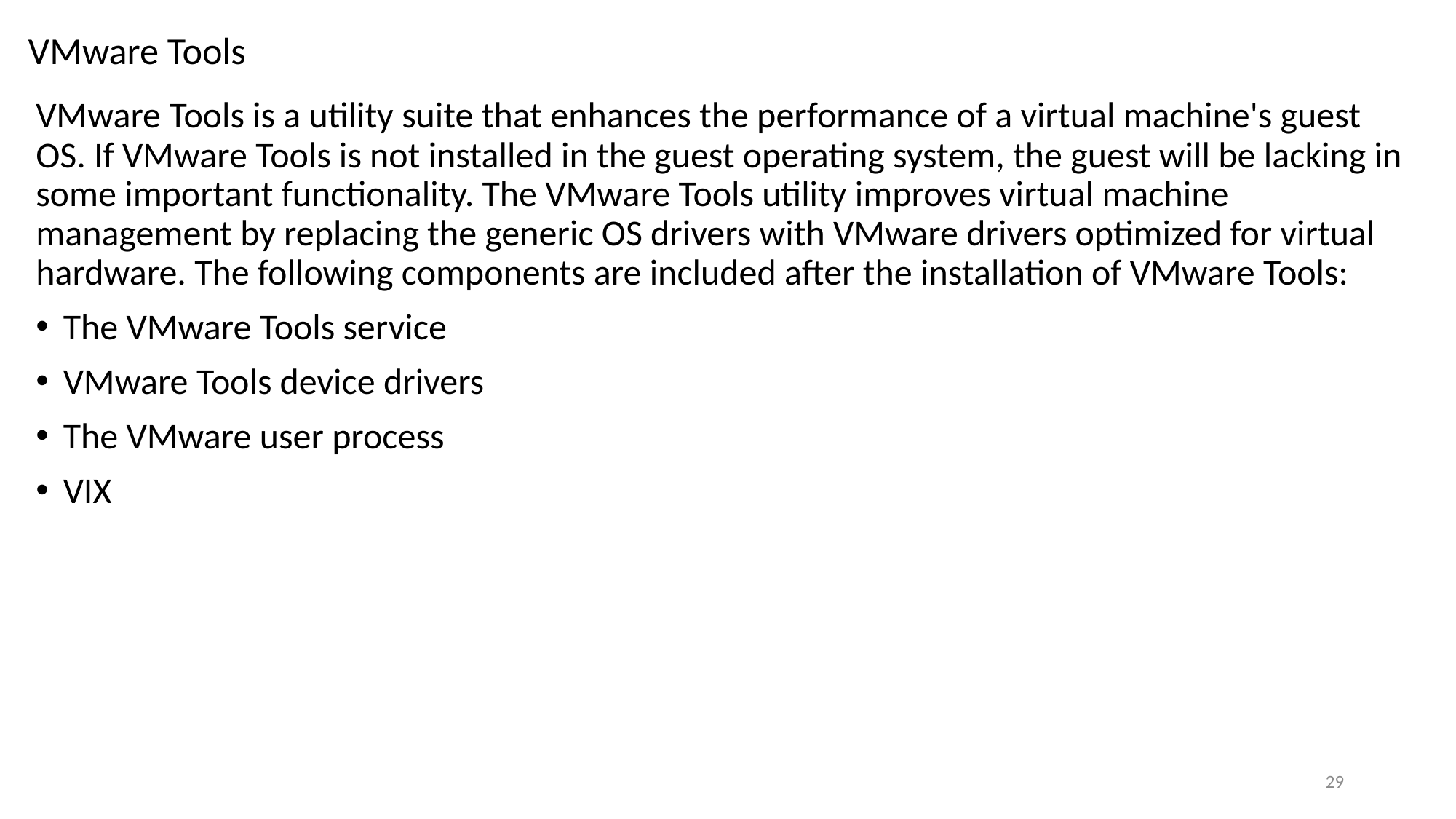

# VMware Tools
VMware Tools is a utility suite that enhances the performance of a virtual machine's guest OS. If VMware Tools is not installed in the guest operating system, the guest will be lacking in some important functionality. The VMware Tools utility improves virtual machine management by replacing the generic OS drivers with VMware drivers optimized for virtual hardware. The following components are included after the installation of VMware Tools:
The VMware Tools service
VMware Tools device drivers
The VMware user process
VIX

29